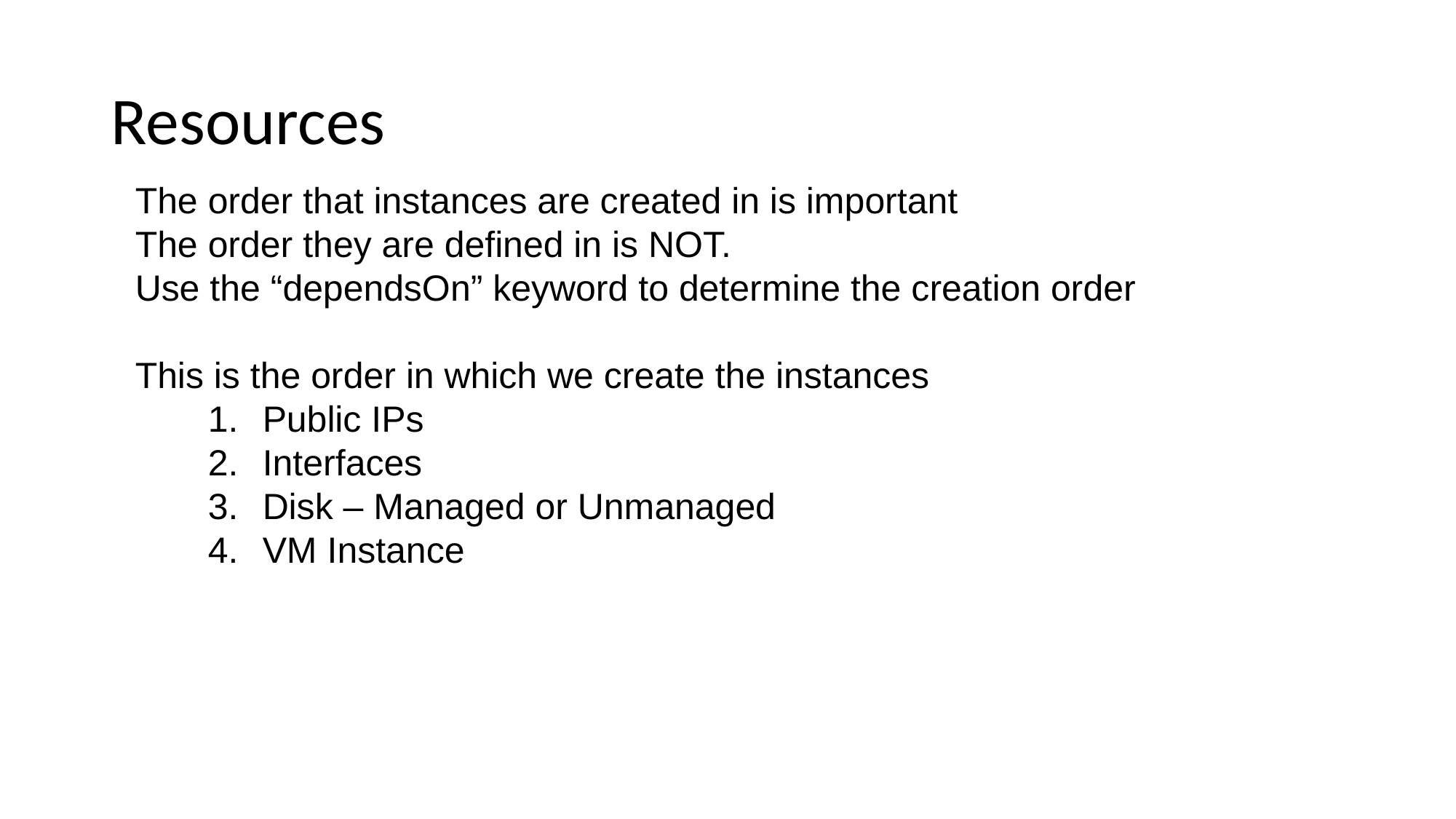

# Resources

The order that instances are created in is important
The order they are defined in is NOT.
Use the “dependsOn” keyword to determine the creation order

This is the order in which we create the instances
Public IPs
Interfaces
Disk – Managed or Unmanaged
VM Instance